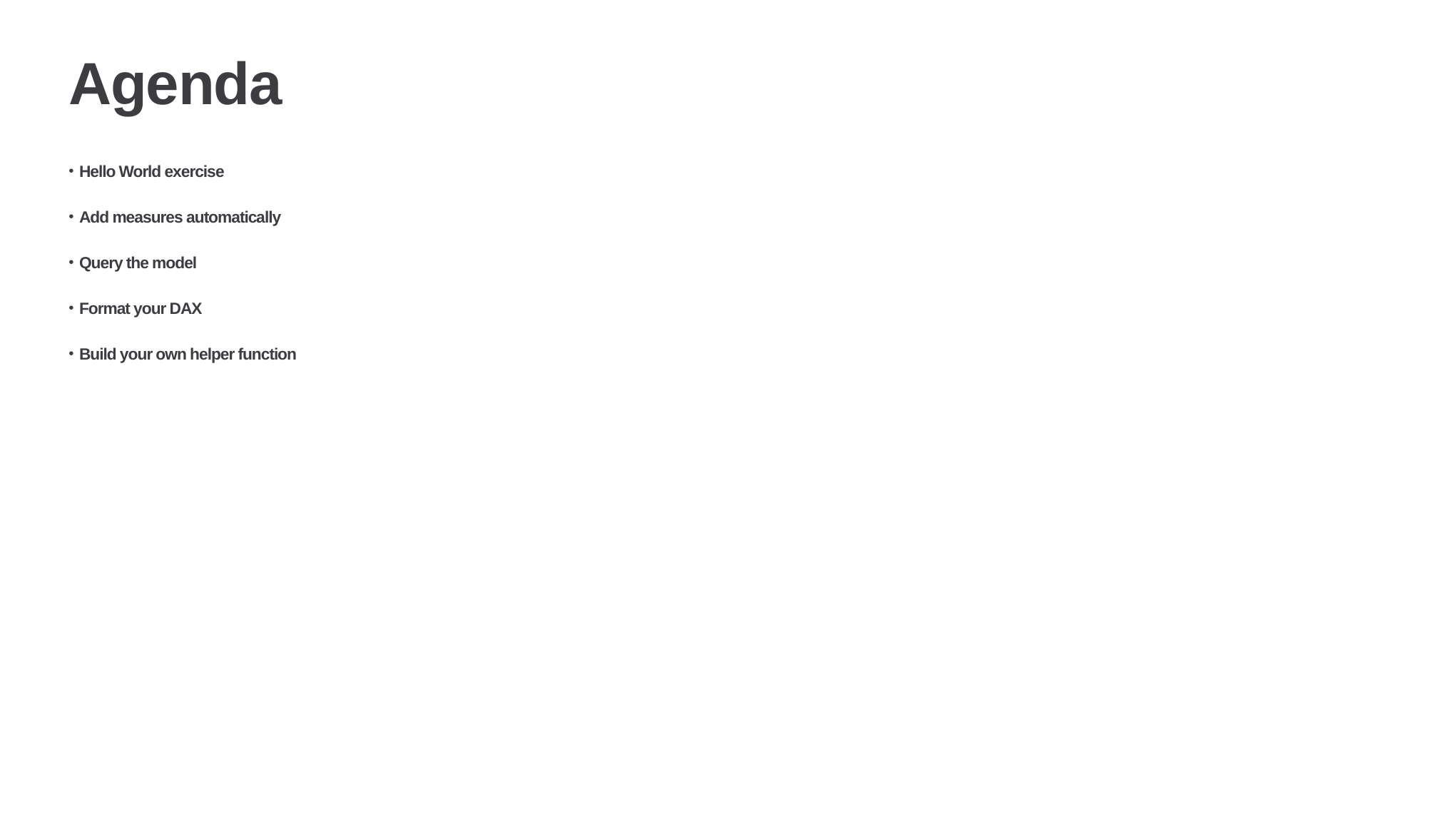

# Agenda
Hello World exercise

Add measures automatically

Query the model

Format your DAX

Build your own helper function